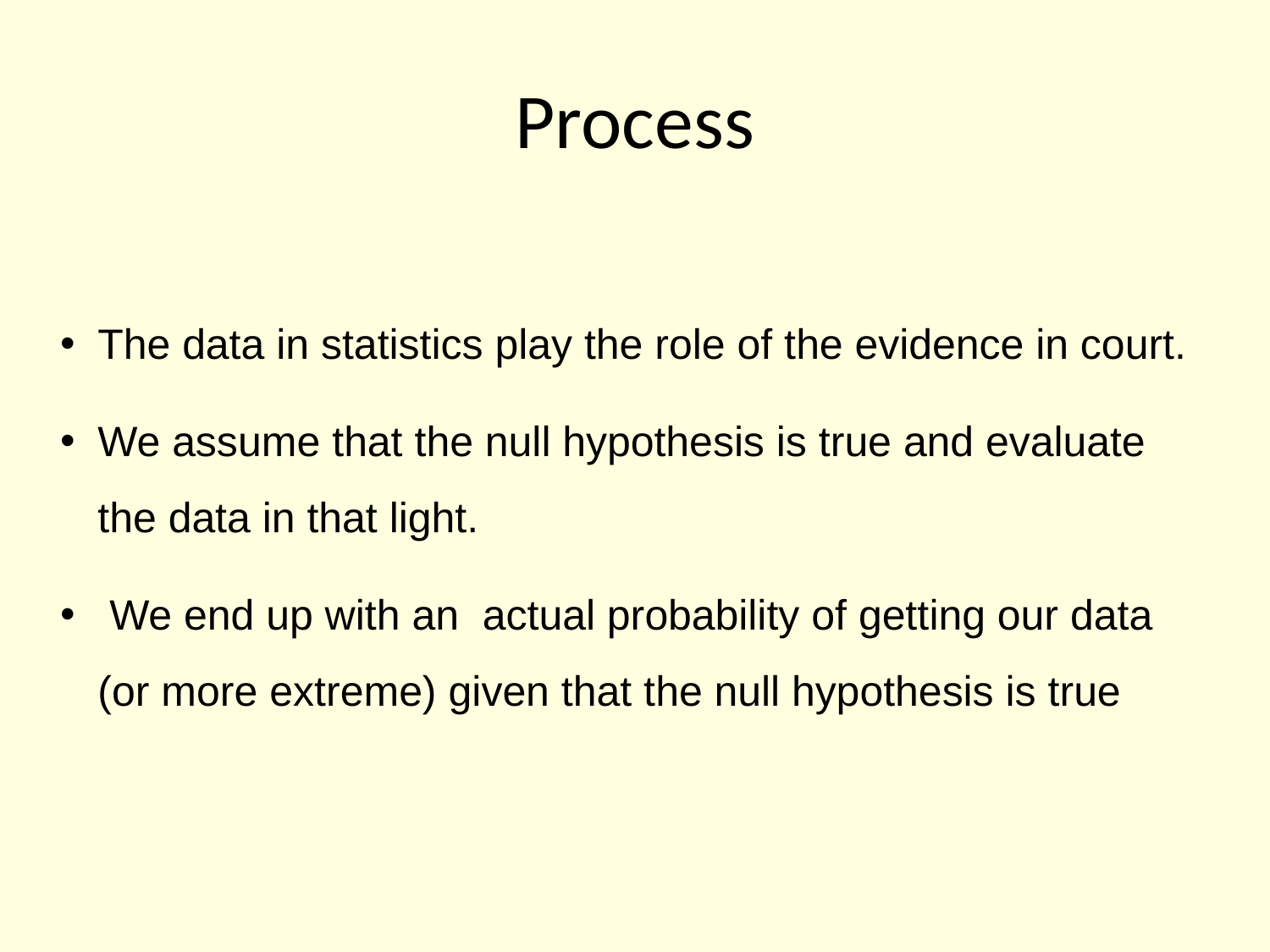

# Process
The data in statistics play the role of the evidence in court.
We assume that the null hypothesis is true and evaluate the data in that light.
 We end up with an  actual probability of getting our data (or more extreme) given that the null hypothesis is true